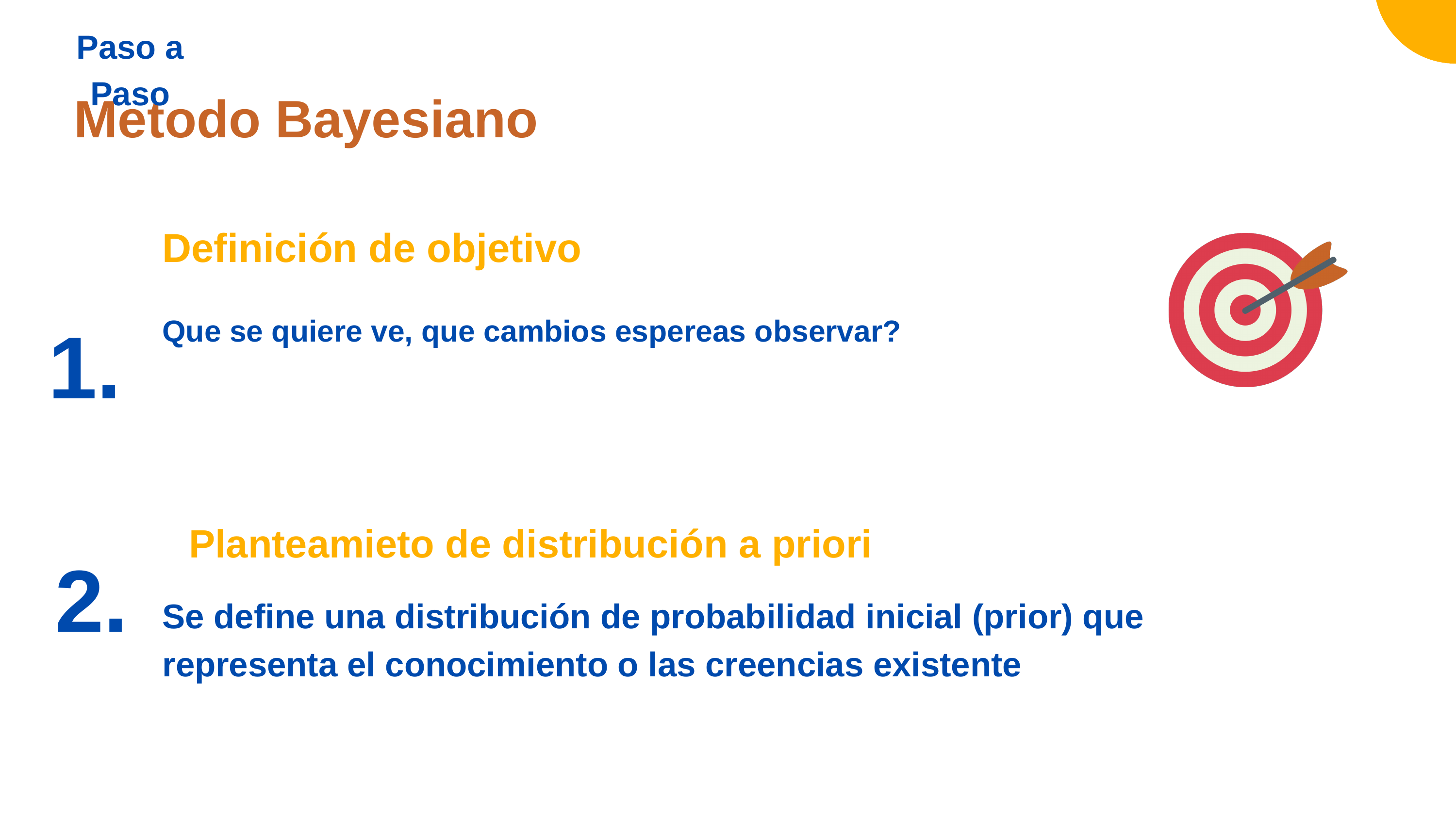

Paso a Paso
Metodo Bayesiano
Definición de objetivo

1.
Que se quiere ve, que cambios espereas observar?
Planteamieto de distribución a priori
2.
Se define una distribución de probabilidad inicial (prior) que representa el conocimiento o las creencias existente